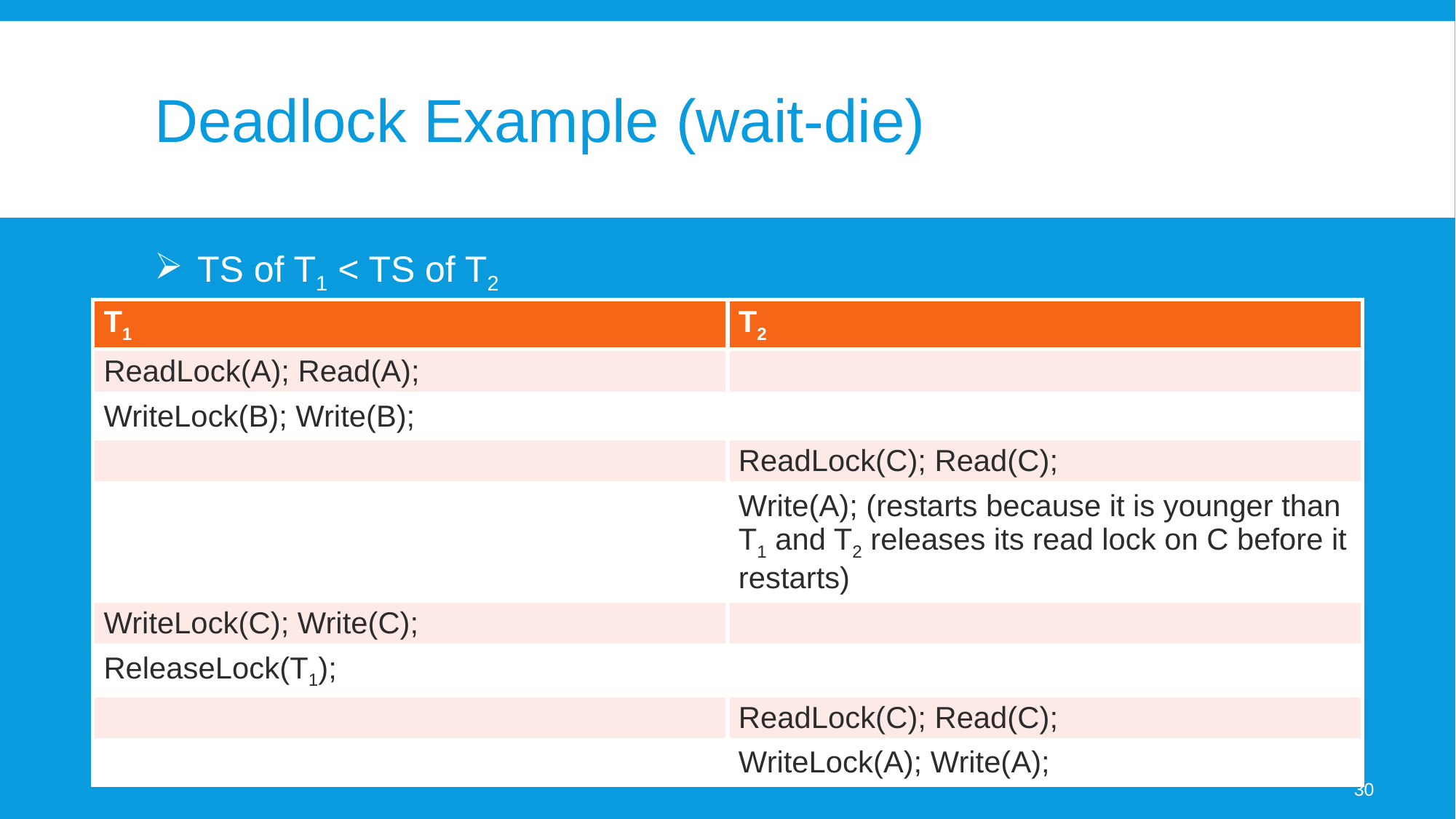

# Deadlock Example (wait-die)
TS of T1 < TS of T2
| T1 | T2 |
| --- | --- |
| ReadLock(A); Read(A); |  |
| WriteLock(B); Write(B); |  |
|  | ReadLock(C); Read(C); |
|  | Write(A); (restarts because it is younger than T1 and T2 releases its read lock on C before it restarts) |
| WriteLock(C); Write(C); |  |
| ReleaseLock(T1); |  |
|  | ReadLock(C); Read(C); |
|  | WriteLock(A); Write(A); |
30